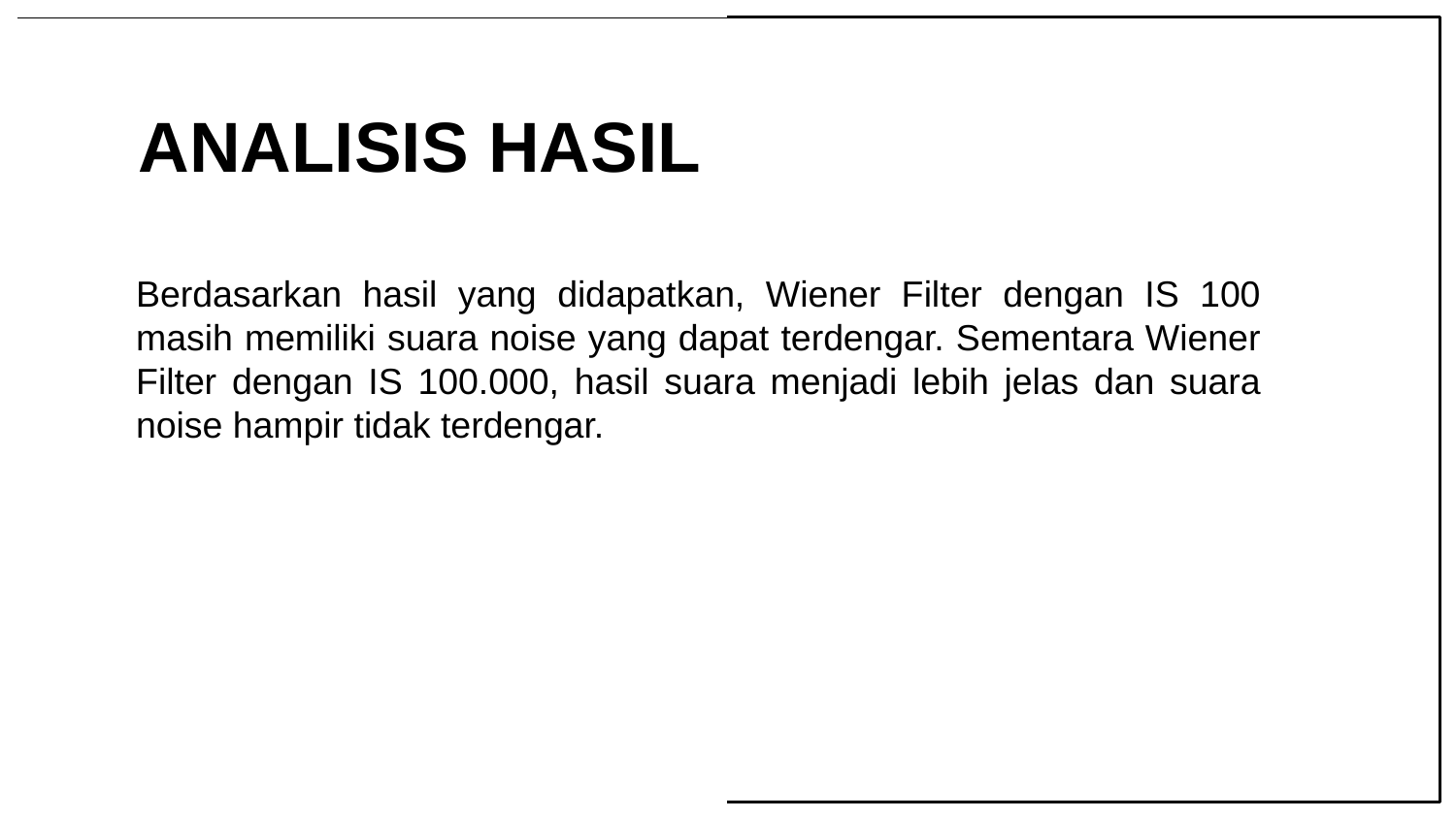

# ANALISIS HASIL
Berdasarkan hasil yang didapatkan, Wiener Filter dengan IS 100 masih memiliki suara noise yang dapat terdengar. Sementara Wiener Filter dengan IS 100.000, hasil suara menjadi lebih jelas dan suara noise hampir tidak terdengar.